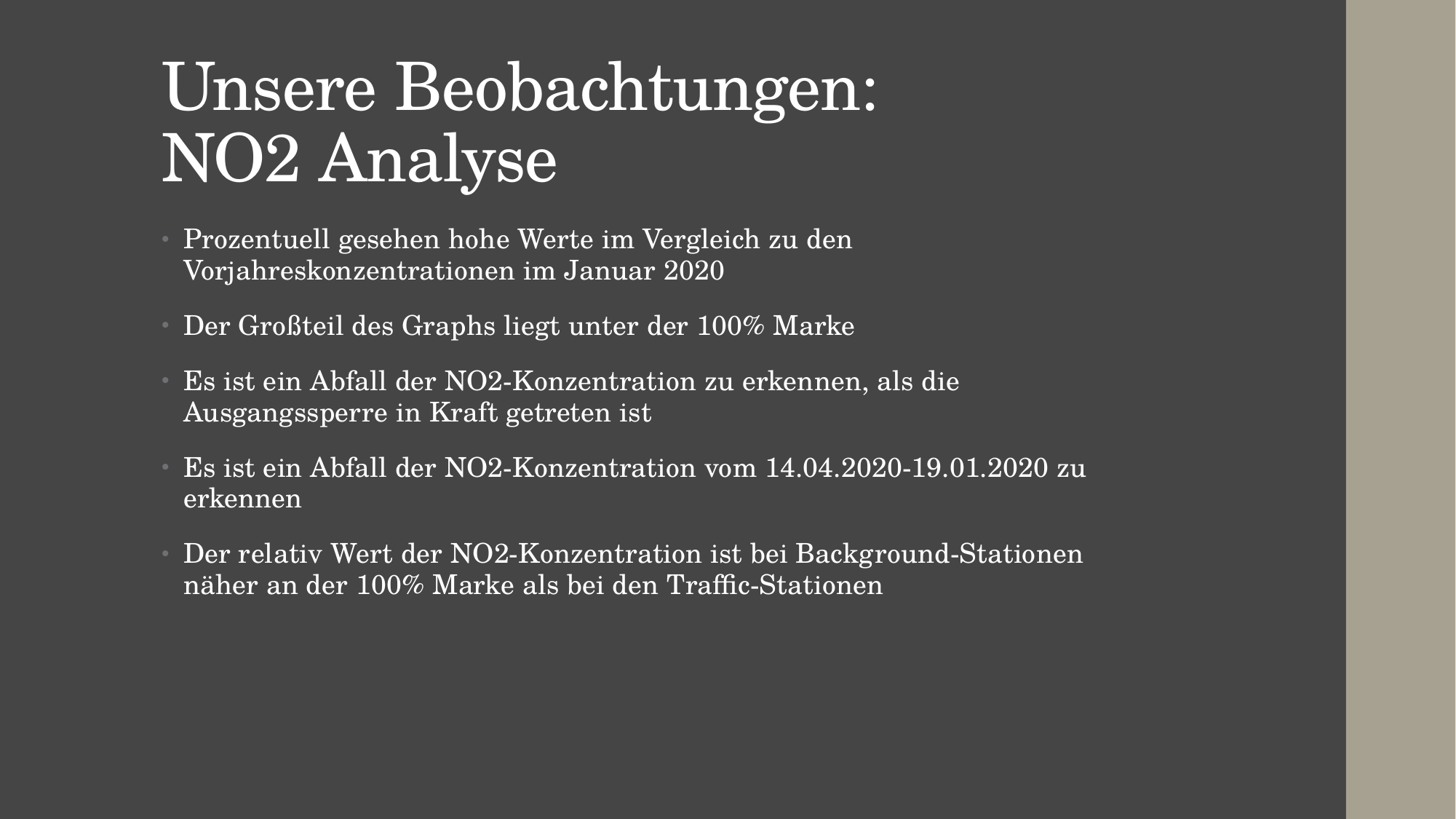

# Unsere Beobachtungen: NO2 Analyse
Prozentuell gesehen hohe Werte im Vergleich zu den Vorjahreskonzentrationen im Januar 2020
Der Großteil des Graphs liegt unter der 100% Marke
Es ist ein Abfall der NO2-Konzentration zu erkennen, als die Ausgangssperre in Kraft getreten ist
Es ist ein Abfall der NO2-Konzentration vom 14.04.2020-19.01.2020 zu erkennen
Der relativ Wert der NO2-Konzentration ist bei Background-Stationen näher an der 100% Marke als bei den Traffic-Stationen